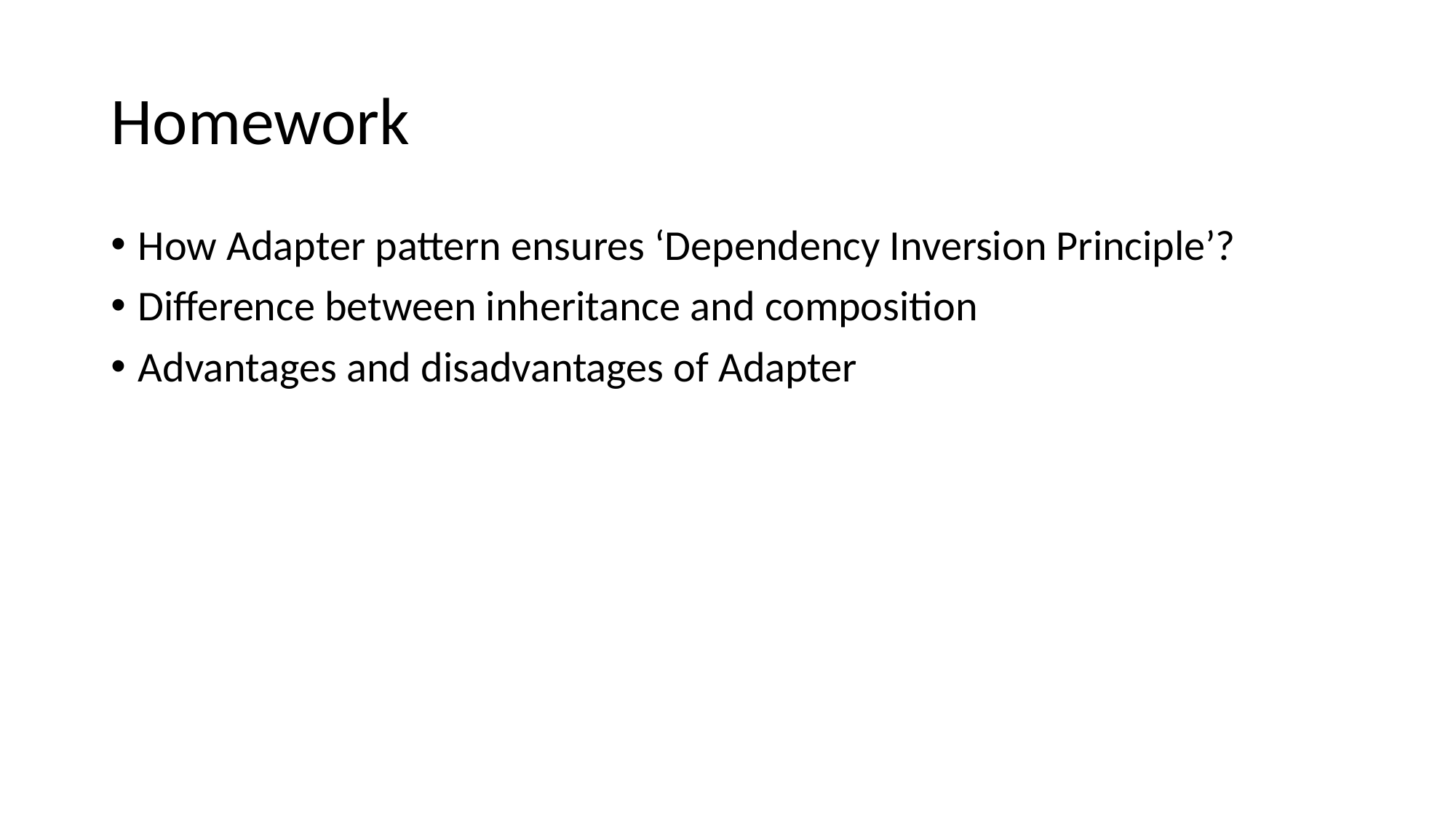

# Homework
How Adapter pattern ensures ‘Dependency Inversion Principle’?
Difference between inheritance and composition
Advantages and disadvantages of Adapter